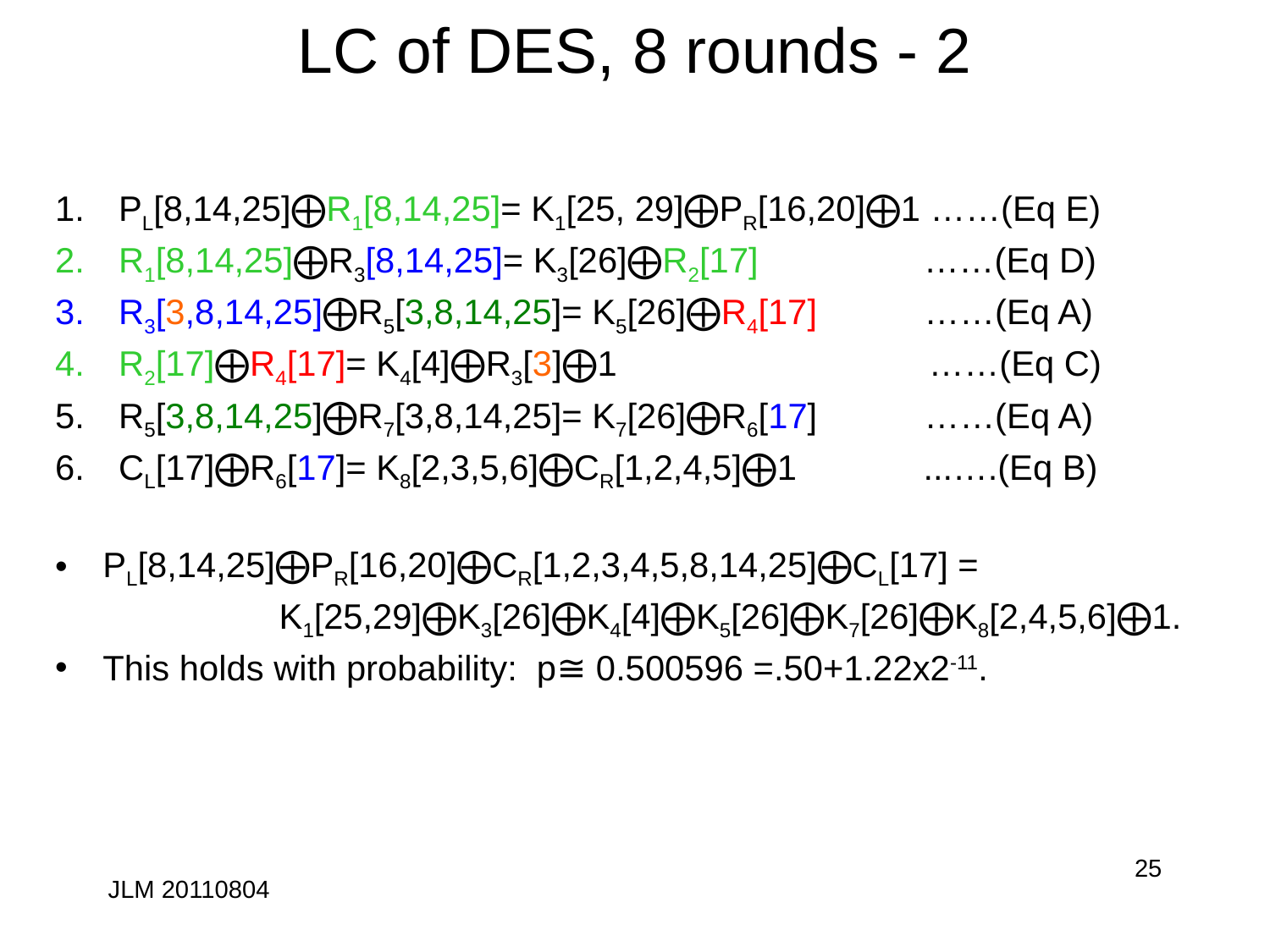

# LC of DES, 8 rounds - 2
PL[8,14,25]⨁R1[8,14,25]= K1[25, 29]⨁PR[16,20]⨁1 ……(Eq E)
R1[8,14,25]⨁R3[8,14,25]= K3[26]⨁R2[17]                 ……(Eq D)
R3[3,8,14,25]⨁R5[3,8,14,25]= K5[26]⨁R4[17]           ……(Eq A)
R2[17]⨁R4[17]= K4[4]⨁R3[3]⨁1                                ……(Eq C)
R5[3,8,14,25]⨁R7[3,8,14,25]= K7[26]⨁R6[17]           ……(Eq A)
CL[17]⨁R6[17]= K8[2,3,5,6]⨁CR[1,2,4,5]⨁1             ...….(Eq B)

PL[8,14,25]⨁PR[16,20]⨁CR[1,2,3,4,5,8,14,25]⨁CL[17] =
                       K1[25,29]⨁K3[26]⨁K4[4]⨁K5[26]⨁K7[26]⨁K8[2,4,5,6]⨁1.
This holds with probability:  p≅ 0.500596 =.50+1.22x2-11.

25
JLM 20110804